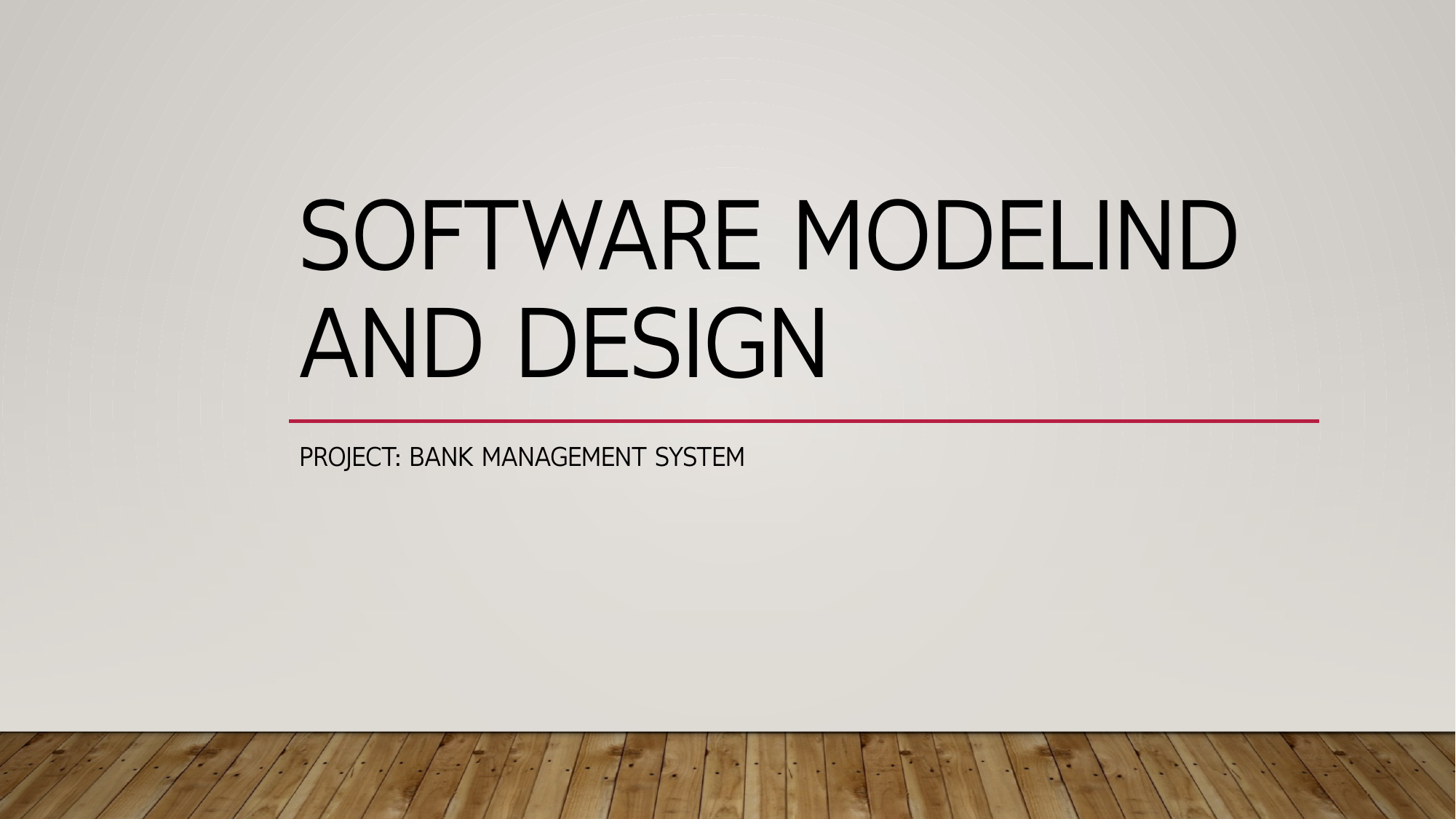

# Software modelind and Design
Project: Bank Management System